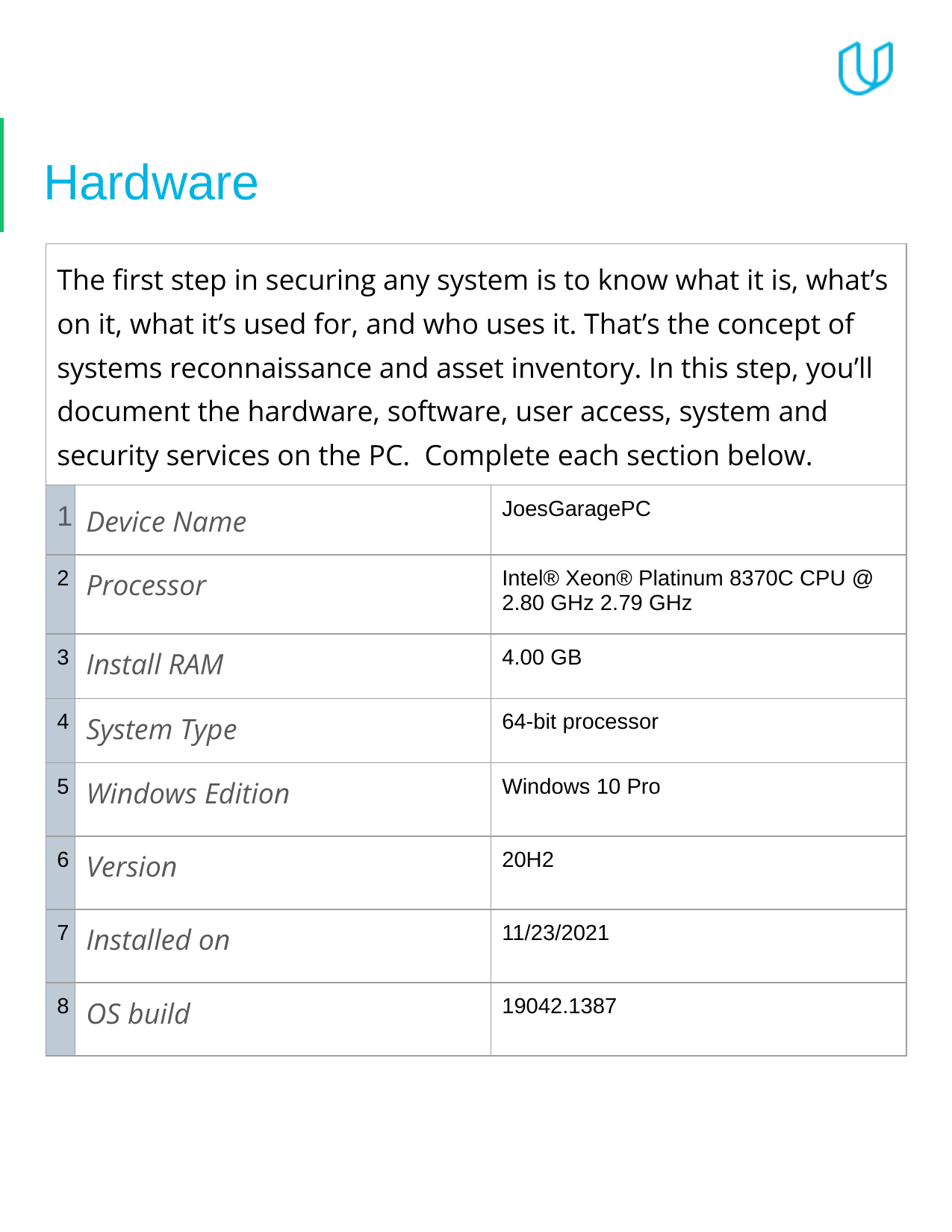

# Hardware
| The first step in securing any system is to know what it is, what’s on it, what it’s used for, and who uses it. That’s the concept of systems reconnaissance and asset inventory. In this step, you’ll document the hardware, software, user access, system and security services on the PC. Complete each section below. |  |  |
| --- | --- | --- |
| 1 | Device Name | JoesGaragePC |
| 2 | Processor | Intel® Xeon® Platinum 8370C CPU @ 2.80 GHz 2.79 GHz |
| 3 | Install RAM | 4.00 GB |
| 4 | System Type | 64-bit processor |
| 5 | Windows Edition | Windows 10 Pro |
| 6 | Version | 20H2 |
| 7 | Installed on | 11/23/2021 |
| 8 | OS build | 19042.1387 |